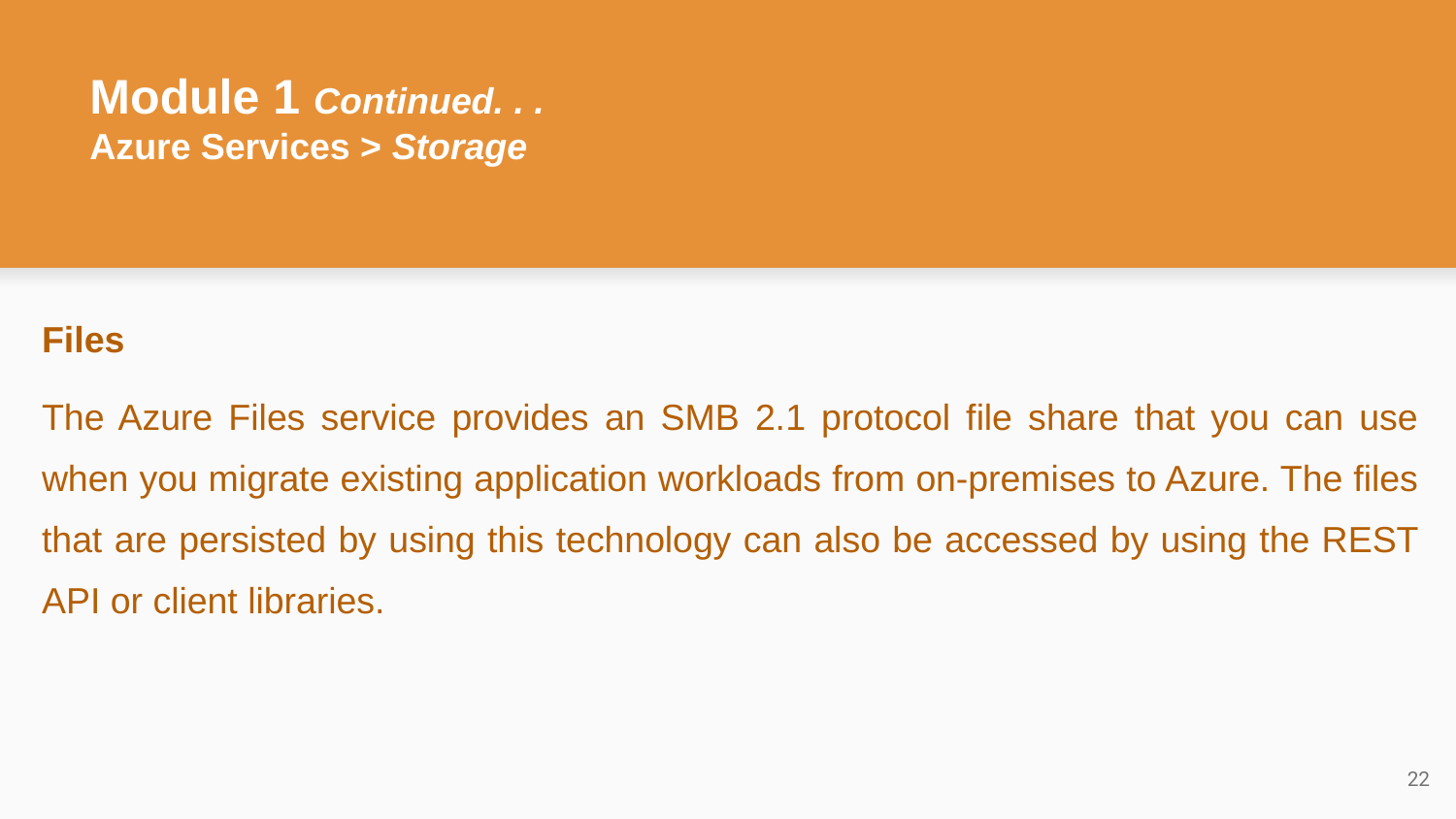

# Module 1 Continued. . .
Azure Services > Storage

Files
The Azure Files service provides an SMB 2.1 protocol file share that you can use when you migrate existing application workloads from on-premises to Azure. The files that are persisted by using this technology can also be accessed by using the REST API or client libraries.

22